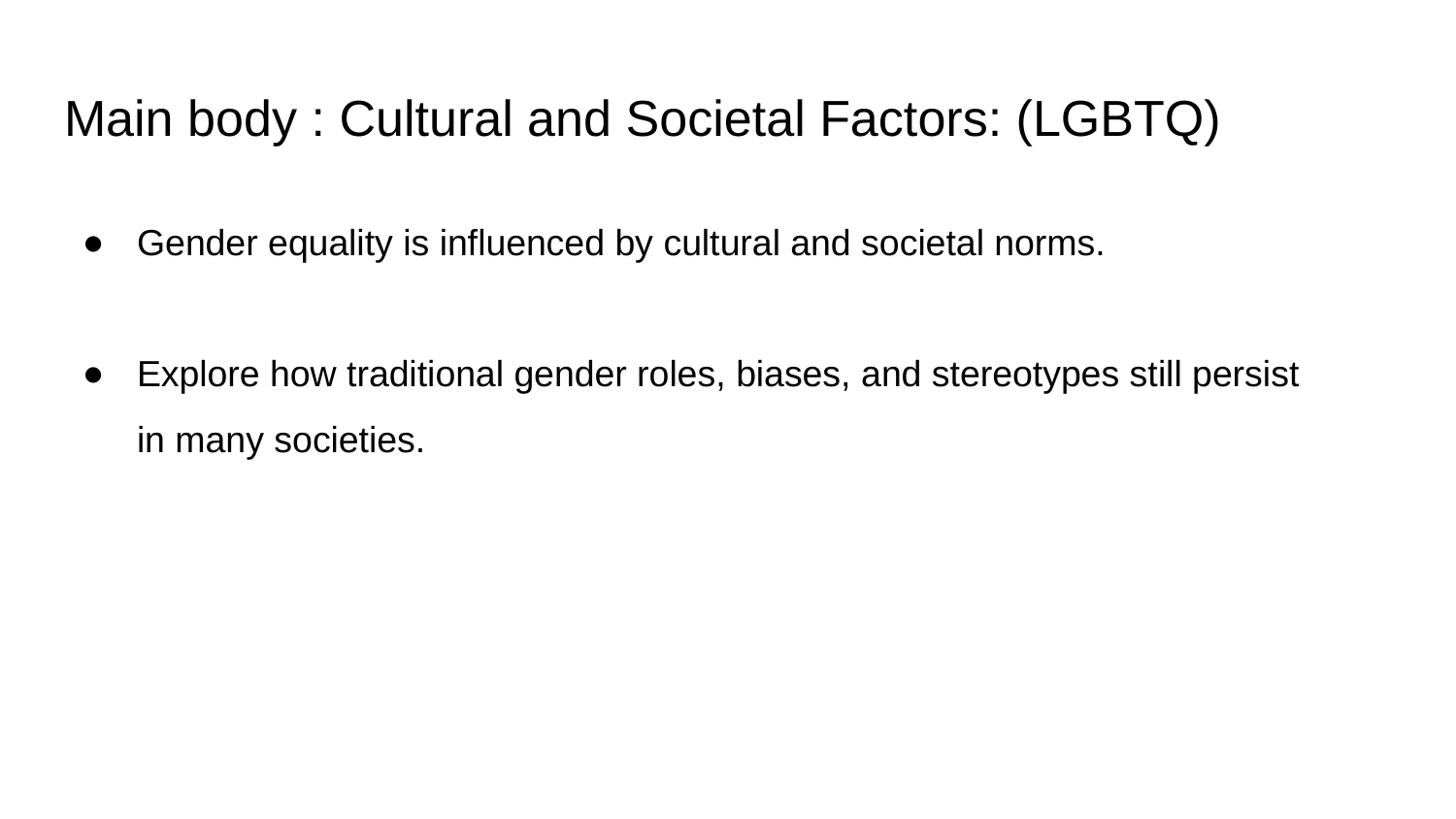

# Main body : Cultural and Societal Factors: (LGBTQ)
Gender equality is influenced by cultural and societal norms.

Explore how traditional gender roles, biases, and stereotypes still persist in many societies.